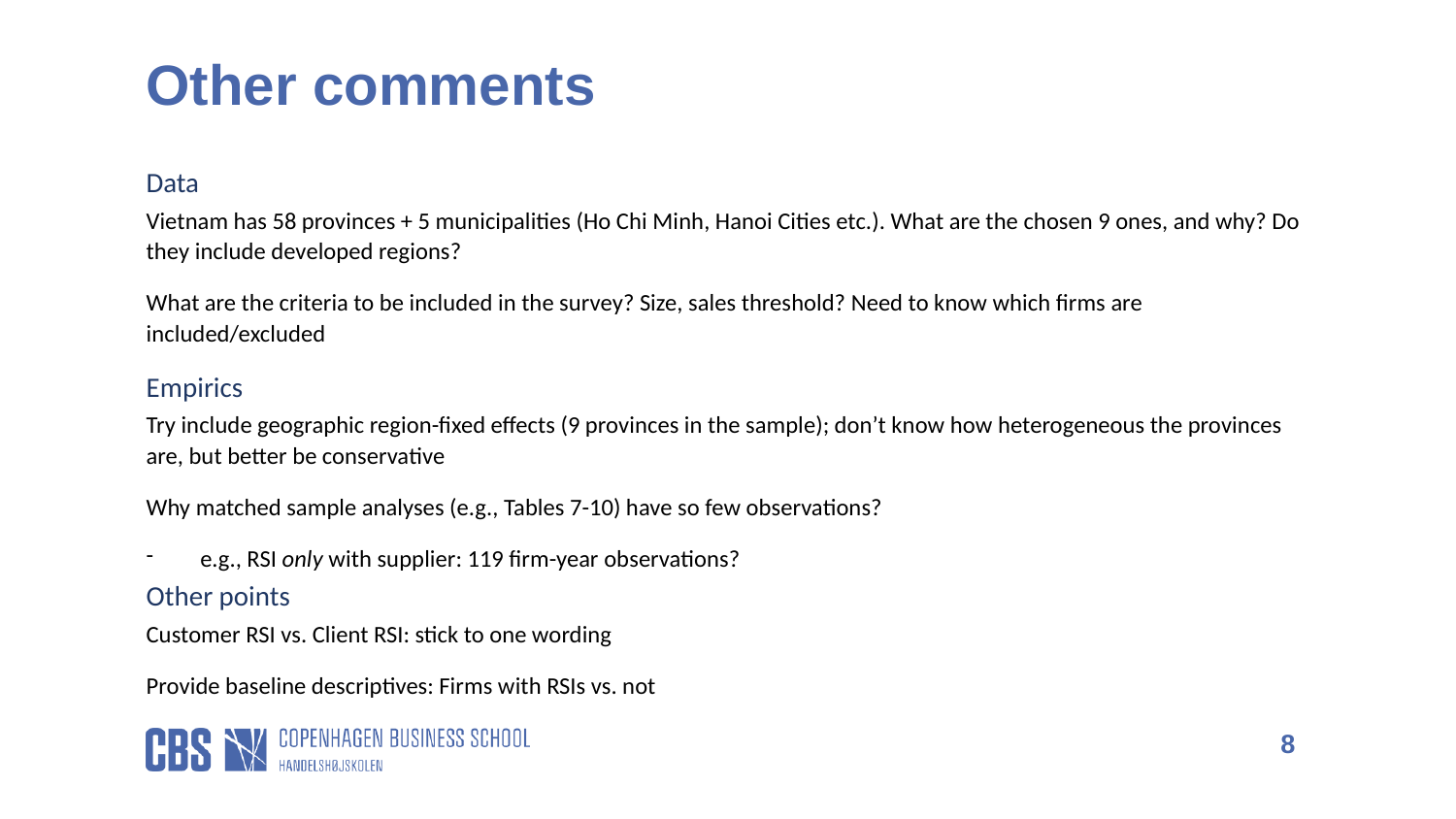

Other comments
Data
Vietnam has 58 provinces + 5 municipalities (Ho Chi Minh, Hanoi Cities etc.). What are the chosen 9 ones, and why? Do they include developed regions?
What are the criteria to be included in the survey? Size, sales threshold? Need to know which firms are included/excluded
Empirics
Try include geographic region-fixed effects (9 provinces in the sample); don’t know how heterogeneous the provinces are, but better be conservative
Why matched sample analyses (e.g., Tables 7-10) have so few observations?
e.g., RSI only with supplier: 119 firm-year observations?
Other points
Customer RSI vs. Client RSI: stick to one wording
Provide baseline descriptives: Firms with RSIs vs. not